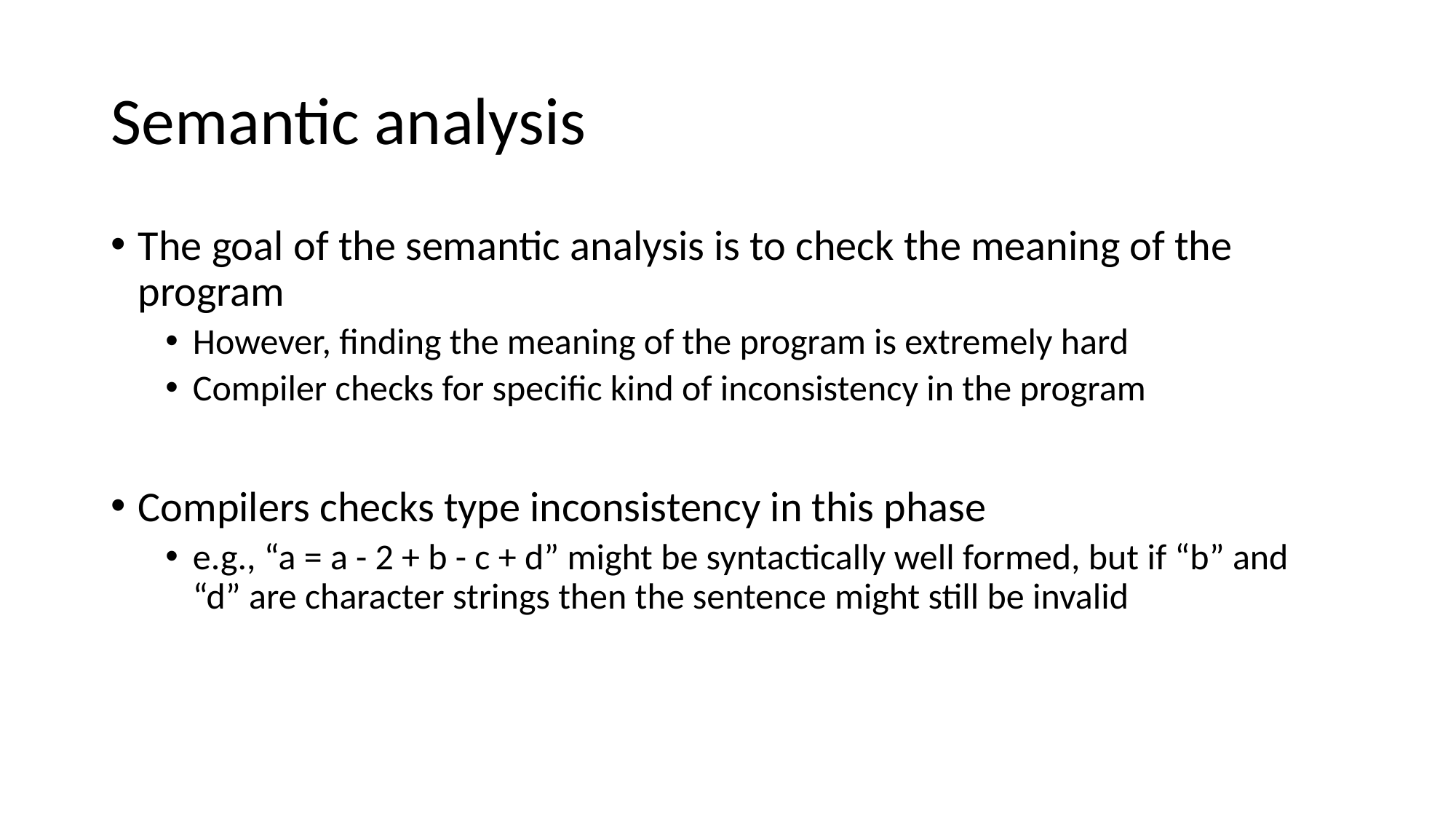

# Semantic analysis
The goal of the semantic analysis is to check the meaning of the program
However, finding the meaning of the program is extremely hard
Compiler checks for specific kind of inconsistency in the program

Compilers checks type inconsistency in this phase
e.g., “a = a - 2 + b - c + d” might be syntactically well formed, but if “b” and “d” are character strings then the sentence might still be invalid